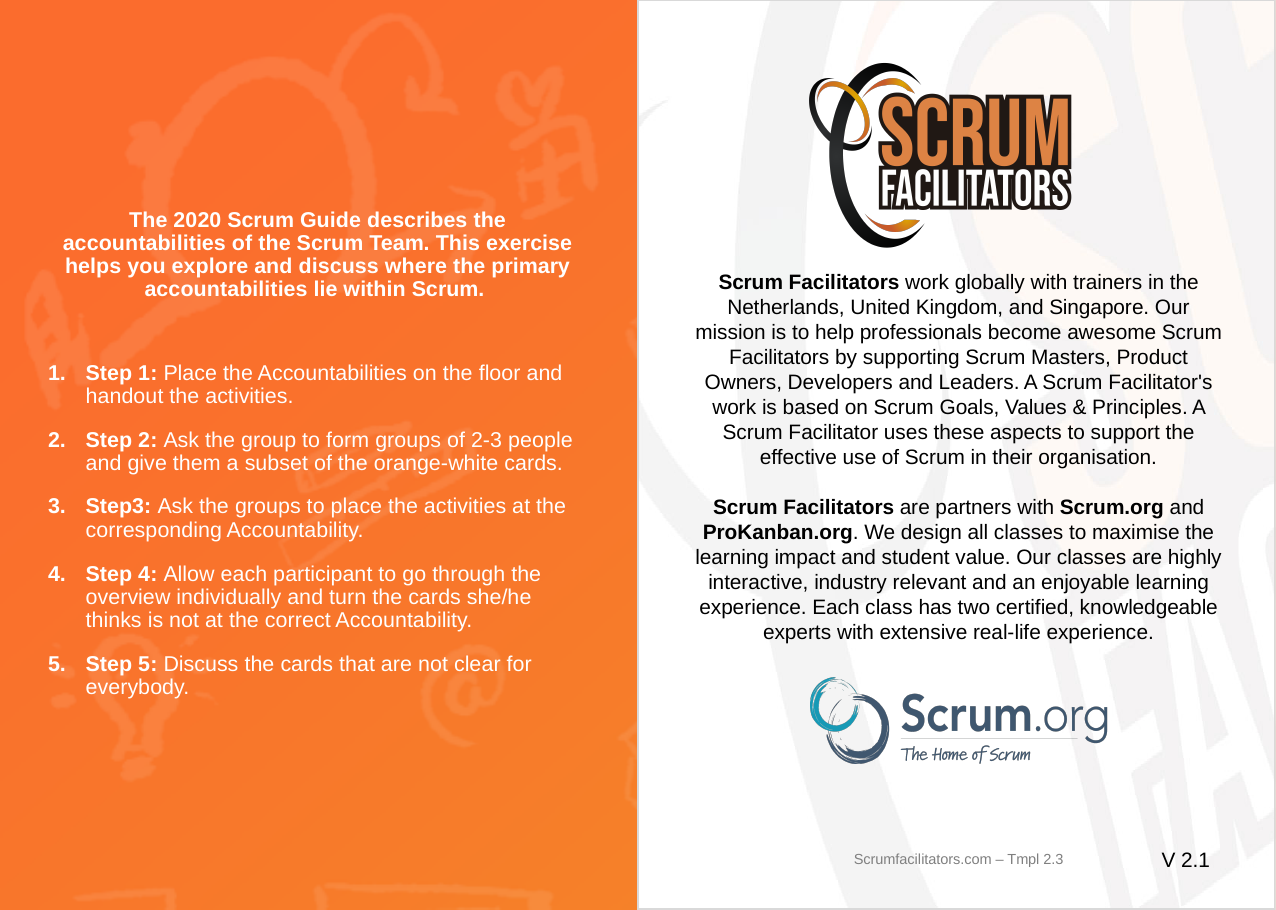

#
The 2020 Scrum Guide describes the accountabilities of the Scrum Team. This exercise helps you explore and discuss where the primary accountabilities lie within Scrum.

Step 1: Place the Accountabilities on the floor and handout the activities.
Step 2: Ask the group to form groups of 2-3 people and give them a subset of the orange-white cards.
Step3: Ask the groups to place the activities at the corresponding Accountability.
Step 4: Allow each participant to go through the overview individually and turn the cards she/he thinks is not at the correct Accountability.
Step 5: Discuss the cards that are not clear for everybody.

V 2.1